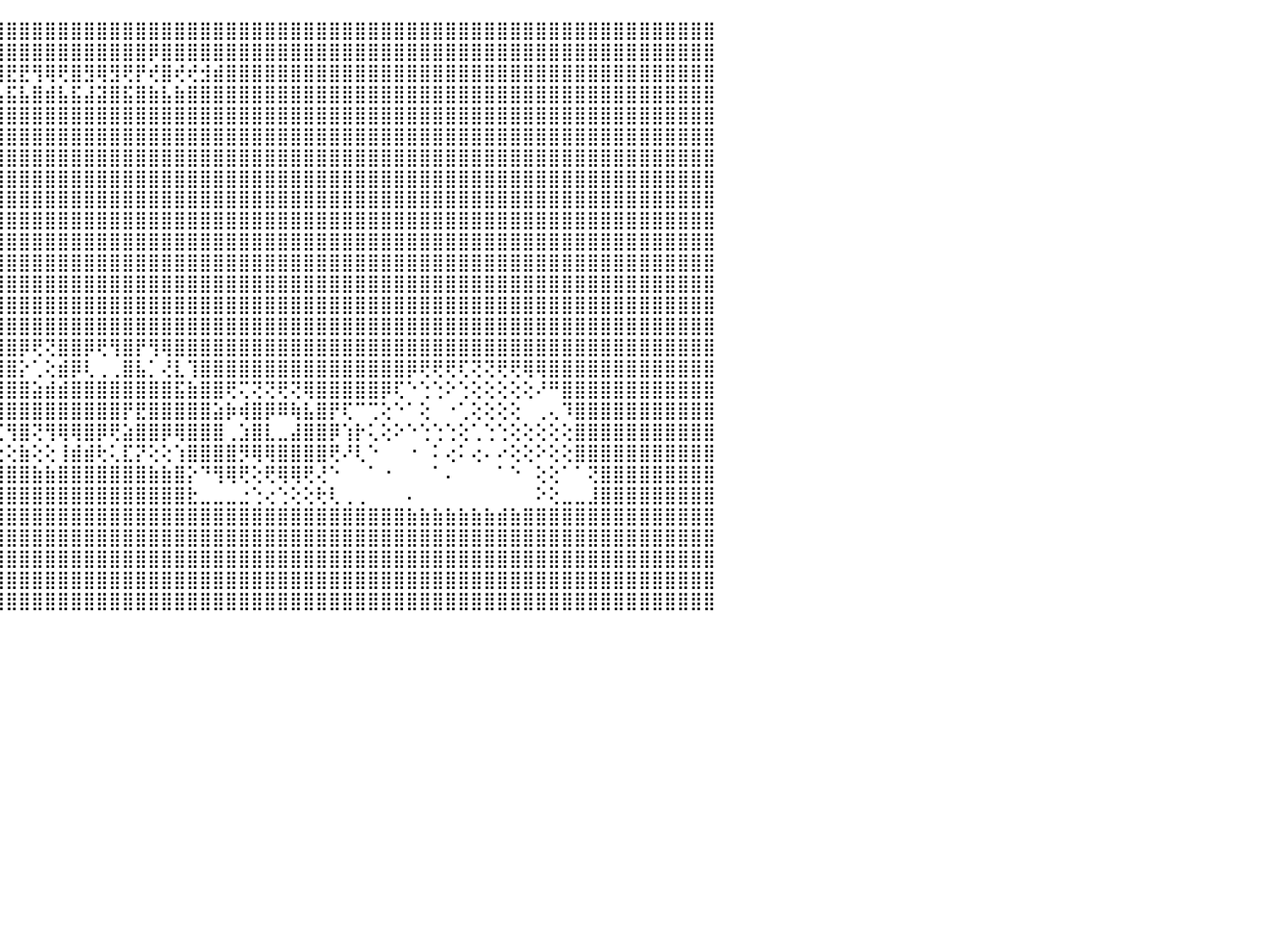

⣿⣿⣿⣿⣿⣿⣿⣿⣿⣿⣿⣿⣿⣿⣿⣿⣿⣿⣿⣿⣿⣿⣿⣿⣿⣿⣿⣿⣿⣿⣿⣿⣿⣿⣿⣿⣿⣿⣿⣿⣿⣿⣿⣿⣿⣿⣿⣿⣿⣿⣿⣿⣿⣿⣿⣿⣿⣿⣿⣿⣿⣿⣿⣿⣿⣿⣿⣿⣿⣿⣿⣿⣿⣿⣿⣿⣿⣿⣿⣿⣿⣿⣿⣿⣿⣿⣿⣿⣿⣿⣿⣿⣿⣿⣿⣿⣿⣿⣿⣿⠀
⣿⣿⣿⣿⣿⣿⣿⣿⣿⣿⣿⣿⣿⣿⣿⣿⣿⣿⣿⣿⣿⣿⣿⣿⣿⣿⣿⣿⣿⣿⣿⣿⣿⣿⣿⣿⣿⣿⣿⢿⣿⣿⣿⣿⣿⣿⣿⣿⣿⣿⣿⣿⣿⣿⣿⣿⡿⣿⣿⣿⣿⣿⣿⣿⣿⣿⣿⣿⣿⣿⣿⣿⣿⣿⣿⣿⣿⣿⣿⣿⣿⣿⣿⣿⣿⣿⣿⣿⣿⣿⣿⣿⣿⣿⣿⣿⣿⣿⣿⣿⠀
⣿⣿⣿⣿⣿⣿⣟⣿⡿⢻⣿⢿⢿⣿⡟⡿⣿⢻⢟⡿⢿⣟⣟⢿⢿⢟⡻⡟⣟⡿⣿⣿⢿⡿⣿⡿⢞⣿⣾⢻⢺⢟⡞⣟⣿⣟⣟⢻⢿⢟⣿⣻⢿⣻⢟⡟⢞⣿⢞⢞⣺⣾⣿⣿⣿⣿⣿⣿⣿⣿⣿⣿⣿⣿⣿⣿⣿⣿⣿⣿⣿⣿⣿⣿⣿⣿⣿⣿⣿⣿⣿⣿⣿⣿⣿⣿⣿⣿⣿⣿⠀
⣿⣿⣿⣿⣿⣿⣵⣿⣷⣾⣯⣮⣵⣷⣽⣵⣿⣽⣿⣯⣧⣿⣿⣿⣿⣾⣽⣷⣿⣵⣿⣽⣽⣯⣿⣷⣼⣿⣧⣿⣼⣾⣯⣾⣧⣯⣧⣿⣾⣧⣯⣼⣽⣿⣯⣿⣷⣧⣷⣿⣿⣿⣿⣿⣿⣿⣿⣿⣿⣿⣿⣿⣿⣿⣿⣿⣿⣿⣿⣿⣿⣿⣿⣿⣿⣿⣿⣿⣿⣿⣿⣿⣿⣿⣿⣿⣿⣿⣿⣿⠀
⣿⣿⣿⣿⣿⣿⣿⣿⣿⣿⣿⣿⣿⣿⣿⣿⣿⣿⣿⣿⣿⣿⣿⣿⣿⣿⣿⣿⣿⣿⣿⣿⣿⣿⣿⣿⣿⣿⣿⣿⣿⣿⣿⣿⣿⣿⣿⣿⣿⣿⣿⣿⣿⣿⣿⣿⣿⣿⣿⣿⣿⣿⣿⣿⣿⣿⣿⣿⣿⣿⣿⣿⣿⣿⣿⣿⣿⣿⣿⣿⣿⣿⣿⣿⣿⣿⣿⣿⣿⣿⣿⣿⣿⣿⣿⣿⣿⣿⣿⣿⠀
⣿⣿⣿⣿⣿⣿⣿⣿⣿⣿⣿⣿⣿⣿⣿⣿⣿⣿⣿⣿⣿⣿⣿⣿⣿⣿⣿⣿⣿⣿⣿⣿⣿⣿⣿⣿⣿⣿⣿⣿⣿⣿⣿⣿⣿⣿⣿⣿⣿⣿⣿⣿⣿⣿⣿⣿⣿⣿⣿⣿⣿⣿⣿⣿⣿⣿⣿⣿⣿⣿⣿⣿⣿⣿⣿⣿⣿⣿⣿⣿⣿⣿⣿⣿⣿⣿⣿⣿⣿⣿⣿⣿⣿⣿⣿⣿⣿⣿⣿⣿⠀
⣿⣿⣿⣿⣿⣿⣿⣿⣿⣿⣿⣿⣿⣿⣿⣿⣿⣿⣿⣿⣿⣿⣿⣿⣿⣿⣿⣿⣿⣿⣿⣿⣿⣿⣿⣿⣿⣿⣿⣿⣿⣿⣿⣿⣿⣿⣿⣿⣿⣿⣿⣿⣿⣿⣿⣿⣿⣿⣿⣿⣿⣿⣿⣿⣿⣿⣿⣿⣿⣿⣿⣿⣿⣿⣿⣿⣿⣿⣿⣿⣿⣿⣿⣿⣿⣿⣿⣿⣿⣿⣿⣿⣿⣿⣿⣿⣿⣿⣿⣿⠀
⣿⣿⣿⣿⣿⣿⣿⣿⣿⣿⣿⣿⣿⣿⣿⣿⣿⣿⣿⣿⣿⣿⣿⣿⣿⣿⣿⣿⣿⣿⣿⣿⣿⣿⣿⣿⣿⣿⣿⣿⣿⣿⣿⣿⣿⣿⣿⣿⣿⣿⣿⣿⣿⣿⣿⣿⣿⣿⣿⣿⣿⣿⣿⣿⣿⣿⣿⣿⣿⣿⣿⣿⣿⣿⣿⣿⣿⣿⣿⣿⣿⣿⣿⣿⣿⣿⣿⣿⣿⣿⣿⣿⣿⣿⣿⣿⣿⣿⣿⣿⠀
⣿⣿⣿⣿⣿⣿⣿⣿⣿⣿⣿⣿⣿⣿⣿⣿⣿⣿⣿⣿⣿⣿⣿⣿⣿⣿⣿⣿⣿⣿⣿⣿⣿⣿⣿⣿⣿⣿⣿⣿⣿⣿⣿⣿⣿⣿⣿⣿⣿⣿⣿⣿⣿⣿⣿⣿⣿⣿⣿⣿⣿⣿⣿⣿⣿⣿⣿⣿⣿⣿⣿⣿⣿⣿⣿⣿⣿⣿⣿⣿⣿⣿⣿⣿⣿⣿⣿⣿⣿⣿⣿⣿⣿⣿⣿⣿⣿⣿⣿⣿⠀
⣿⣿⣿⣿⣿⣿⣿⣿⣿⣿⣿⣿⣿⣿⣿⣿⣿⣿⣿⣿⣿⣿⣿⣿⣿⣿⣿⣿⣿⣿⣿⣿⣿⣿⣿⣿⣿⣿⣿⣿⣿⣿⣿⣿⣿⣿⣿⣿⣿⣿⣿⣿⣿⣿⣿⣿⣿⣿⣿⣿⣿⣿⣿⣿⣿⣿⣿⣿⣿⣿⣿⣿⣿⣿⣿⣿⣿⣿⣿⣿⣿⣿⣿⣿⣿⣿⣿⣿⣿⣿⣿⣿⣿⣿⣿⣿⣿⣿⣿⣿⠀
⣿⣿⣿⣿⣿⣿⣿⣿⣿⣿⣿⣿⣿⣿⣿⣿⣿⣿⣿⣿⣿⣿⣿⣿⣿⣿⣿⣿⣿⣿⣿⣿⣿⣿⣿⣿⣿⣿⣿⣿⣿⣿⣿⣿⣿⣿⣿⣿⣿⣿⣿⣿⣿⣿⣿⣿⣿⣿⣿⣿⣿⣿⣿⣿⣿⣿⣿⣿⣿⣿⣿⣿⣿⣿⣿⣿⣿⣿⣿⣿⣿⣿⣿⣿⣿⣿⣿⣿⣿⣿⣿⣿⣿⣿⣿⣿⣿⣿⣿⣿⠀
⣿⣿⣿⣿⣿⣿⣿⣿⣿⣿⣿⣿⣿⣿⣿⣿⣿⣿⣿⣿⣿⣿⣿⣿⣿⣿⣿⣿⣿⣿⣿⣿⣿⣿⣿⣿⣿⣿⣿⣿⣿⣿⣿⣿⣿⣿⣿⣿⣿⣿⣿⣿⣿⣿⣿⣿⣿⣿⣿⣿⣿⣿⣿⣿⣿⣿⣿⣿⣿⣿⣿⣿⣿⣿⣿⣿⣿⣿⣿⣿⣿⣿⣿⣿⣿⣿⣿⣿⣿⣿⣿⣿⣿⣿⣿⣿⣿⣿⣿⣿⠀
⣿⣿⣿⣿⣿⣿⣿⣿⣿⣿⣿⣿⣿⣿⣿⣿⣿⣿⣿⣿⣿⣿⣿⣿⣿⣿⣿⣿⣿⣿⣿⣿⣿⣿⣿⣿⣿⣿⣿⣿⣿⣿⣿⣿⣿⣿⣿⣿⣿⣿⣿⣿⣿⣿⣿⣿⣿⣿⣿⣿⣿⣿⣿⣿⣿⣿⣿⣿⣿⣿⣿⣿⣿⣿⣿⣿⣿⣿⣿⣿⣿⣿⣿⣿⣿⣿⣿⣿⣿⣿⣿⣿⣿⣿⣿⣿⣿⣿⣿⣿⠀
⣿⣿⣿⣿⣿⣿⣿⣿⣿⣿⣿⣿⣿⣿⣿⣿⣿⣿⣿⣿⣿⣿⣿⣿⣿⣿⣿⣿⣿⣿⣿⣿⣿⣿⣿⣿⣿⣿⣿⣿⣿⣿⣿⣿⣿⣿⣿⣿⣿⣿⣿⣿⣿⣿⣿⣿⣿⣿⣿⣿⣿⣿⣿⣿⣿⣿⣿⣿⣿⣿⣿⣿⣿⣿⣿⣿⣿⣿⣿⣿⣿⣿⣿⣿⣿⣿⣿⣿⣿⣿⣿⣿⣿⣿⣿⣿⣿⣿⣿⣿⠀
⣿⣿⣿⣿⣿⣿⣿⣿⣿⣿⣿⣿⣿⣿⣿⣿⣿⣿⣿⣿⣿⣿⣿⣿⣿⣿⣿⣿⣿⣿⣿⣿⣿⣿⣿⣿⣿⣿⣿⣿⣿⣿⣿⣿⣿⣿⣿⣿⣿⣿⣿⣿⣿⣿⣿⣿⣿⣿⣿⣿⣿⣿⣿⣿⣿⣿⣿⣿⣿⣿⣿⣿⣿⣿⣿⣿⣿⣿⣿⣿⣿⣿⣿⣿⣿⣿⣿⣿⣿⣿⣿⣿⣿⣿⣿⣿⣿⣿⣿⣿⠀
⣿⣿⣿⣿⣿⣿⣿⣿⣿⣿⣿⣿⣿⣿⣿⣿⣿⣿⣿⣿⣿⣿⣿⣿⣿⣿⣿⣿⣿⣿⣿⣿⣿⣿⣿⣿⣿⣿⣿⣿⣿⣿⣿⣿⣿⣿⡿⢟⢝⣿⣿⡿⢟⢻⣿⡟⢻⢿⣿⣿⣿⣿⣿⣿⣿⣿⣿⣿⣿⣿⣿⣿⣿⣿⣿⣿⣿⣿⣿⣿⣿⣿⣿⣿⣿⣿⣿⣿⣿⣿⣿⣿⣿⣿⣿⣿⣿⣿⣿⣿⠀
⣿⣿⣿⣿⣿⣿⣿⣿⣿⣿⣿⣿⣿⣿⣿⣿⣿⣿⣿⣿⣿⣿⣿⣿⣿⣿⣿⣿⣿⣿⡿⢟⣝⣝⣹⣽⣽⣽⣻⡿⢿⣿⣿⣿⣿⣿⡕⢁⢕⣾⡿⢇⢀⢀⣿⣧⡁⢜⣇⢹⣿⣿⣿⣿⣿⣿⣿⣿⣿⣿⣿⣿⣿⣿⣿⣿⡿⢟⢟⢟⢏⢝⢝⢟⢟⢿⢿⣿⣿⣿⣿⣿⣿⣿⣿⣿⣿⣿⣿⣿⠀
⣿⣿⣿⣿⣿⣿⣿⣿⣿⣿⣿⣿⣿⣿⣿⣿⣿⣿⣿⣿⣿⣿⣿⣿⣿⣿⣿⣿⣿⢟⢜⠟⢻⣿⣿⡿⢿⢿⢿⣧⢿⡟⣿⡿⣿⣿⣿⣵⣾⣾⣿⣿⣿⣿⣿⣿⣿⣿⣯⣷⣿⣿⢟⢍⢝⢝⢟⢝⢿⣿⣿⣿⣿⣿⡿⢏⠑⢑⢑⠕⢑⢕⢕⢕⢕⢕⠜⠛⣿⣿⣿⣿⣿⣿⣿⣿⣿⣿⣿⣿⠀
⣿⣿⣿⣿⣿⣿⣿⣿⣿⣿⣿⣿⣿⣿⣿⣿⢿⢿⣿⣿⣿⣿⣿⣿⢿⡻⢿⣿⢟⢕⠁⢀⢜⢕⠕⠑⠕⢕⠑⢑⢕⣿⣿⣿⣿⣿⣿⣿⣿⣿⣿⣿⣿⣿⡟⣟⣿⣿⣿⣿⣿⣵⡷⢾⣿⡿⠿⢷⣧⣿⡟⢏⠉⢉⢕⠑⠁⢕⠀⠐⢁⢕⢕⢕⢕⠀⢀⢄⠹⣿⣿⣿⣿⣿⣿⣿⣿⣿⣿⣿⠀
⣿⣿⣿⣿⣿⣿⣿⣿⣿⣿⣿⣿⣿⣿⢙⢁⢄⣼⣿⣿⣿⡿⠿⣿⡿⠿⣴⡟⠑⠀⠀⠕⢕⢕⠀⠀⠀⠀⠀⠀⢁⢸⣿⣿⢎⢻⣿⢝⢻⢿⢿⣿⡿⢟⣵⣿⣿⡿⢿⣿⣿⣿⢀⣱⣿⣇⣀⣼⣿⣿⡿⢱⡗⢅⢕⠕⠑⢑⢑⢑⢕⢁⢑⢑⢕⢕⢕⢕⢕⣿⣿⣿⣿⣿⣿⣿⣿⣿⣿⣿⠀
⣿⣿⣿⣿⣿⣿⣿⣿⣿⣿⣿⣿⣿⣿⣿⣿⣾⣿⣿⣿⣿⣄⢀⣿⣧⣄⣿⡿⠀⠀⠀⠀⠑⢁⠀⠀⠀⠀⠀⠀⠀⢸⣿⣿⢕⢕⣷⢕⢕⢸⣾⣾⢗⢅⣏⡝⢕⢕⢱⣿⣿⣿⣿⡻⢿⢿⣿⣿⣿⣿⢟⠜⢇⠑⠀⠀⠐⠀⠅⢔⠅⢔⠄⠔⢕⢕⠕⢕⢕⣿⣿⣿⣿⣿⣿⣿⣿⣿⣿⣿⠀
⣿⣿⣿⣿⣿⣿⣿⣿⣿⡇⢜⣿⢟⢕⢝⢿⣿⣿⣿⣿⣿⣿⡟⢿⢿⣿⡿⢇⠕⢕⢄⠀⠀⠀⠀⠀⠀⠀⠀⠀⠀⢜⣿⣿⣿⣿⣿⣷⣷⣿⣿⣿⣿⣿⣿⣿⣷⣷⣿⡕⠙⢻⢿⢟⢕⢟⢿⢿⢟⢜⠑⠀⠀⠁⠐⠀⠀⠀⠁⠄⠀⠀⠀⠁⠑⠀⢕⢕⠁⠁⢝⣿⣿⣿⣿⣿⣿⣿⣿⣿⠀
⣿⣿⣿⣿⣿⣿⣿⣿⣿⣇⣕⣱⣕⡕⢕⢜⠝⠟⢟⢟⠝⠟⠕⠕⠕⢕⠕⣇⣀⣑⢑⢀⢐⢐⠐⠀⢀⢂⢄⢀⢀⢱⣿⣿⣿⣿⣿⣿⣿⣿⣿⣿⣿⣿⣿⣿⣿⣿⣿⣗⣀⣀⣀⣐⢑⢔⢑⢕⢕⢗⢇⢀⢀⠀⠀⠀⠄⠀⠀⠀⠀⠀⠀⠀⠀⠀⠕⢕⣀⣀⣸⣿⣿⣿⣿⣿⣿⣿⣿⣿⠀
⣿⣿⣿⣿⣿⣿⣿⣿⣿⣿⣿⣿⣿⣿⣿⣿⣿⣿⣿⣿⣿⣿⣿⣿⣿⣿⣿⣿⣿⣿⣿⣿⣿⣿⣿⣿⣿⣿⣿⣿⣿⣿⣿⣿⣿⣿⣿⣿⣿⣿⣿⣿⣿⣿⣿⣿⣿⣿⣿⣿⣿⣿⣿⣿⣿⣿⣿⣿⣿⣿⣿⣿⣿⣿⣿⣿⣷⣷⣷⣷⣷⣷⣷⣾⣷⣿⣿⣿⣿⣿⣿⣿⣿⣿⣿⣿⣿⣿⣿⣿⠀
⣿⣿⣿⣿⣿⣿⣿⣿⣿⣿⣿⣿⣿⣿⣿⣿⣿⣿⣿⣿⣿⣿⣿⣿⣿⣿⣿⣿⣿⣿⣿⣿⣿⣿⣿⣿⣿⣿⣿⣿⣿⣿⣿⣿⣿⣿⣿⣿⣿⣿⣿⣿⣿⣿⣿⣿⣿⣿⣿⣿⣿⣿⣿⣿⣿⣿⣿⣿⣿⣿⣿⣿⣿⣿⣿⣿⣿⣿⣿⣿⣿⣿⣿⣿⣿⣿⣿⣿⣿⣿⣿⣿⣿⣿⣿⣿⣿⣿⣿⣿⠀
⣿⣿⣿⣿⣿⣿⣿⣿⣿⣿⣿⣿⣿⣿⣿⣿⣿⣿⣿⣿⣿⣿⣿⣿⣿⣿⣿⣿⣿⣿⣿⣿⣿⣿⣿⣿⣿⣿⣿⣿⣿⣿⣿⣿⣿⣿⣿⣿⣿⣿⣿⣿⣿⣿⣿⣿⣿⣿⣿⣿⣿⣿⣿⣿⣿⣿⣿⣿⣿⣿⣿⣿⣿⣿⣿⣿⣿⣿⣿⣿⣿⣿⣿⣿⣿⣿⣿⣿⣿⣿⣿⣿⣿⣿⣿⣿⣿⣿⣿⣿⠀
⣿⣿⣿⣿⣿⣿⣿⣿⣿⣿⣿⣿⣿⣿⣿⣿⣿⣿⣿⣿⣿⣿⣿⣿⣿⣿⣿⣿⣿⣿⣿⣿⣿⣿⣿⣿⣿⣿⣿⣿⣿⣿⣿⣿⣿⣿⣿⣿⣿⣿⣿⣿⣿⣿⣿⣿⣿⣿⣿⣿⣿⣿⣿⣿⣿⣿⣿⣿⣿⣿⣿⣿⣿⣿⣿⣿⣿⣿⣿⣿⣿⣿⣿⣿⣿⣿⣿⣿⣿⣿⣿⣿⣿⣿⣿⣿⣿⣿⣿⣿⠀
⢻⢿⢿⢿⢿⢿⢿⢿⢿⢿⢿⢿⢿⢿⢿⢿⢿⢿⢿⢿⢿⢿⢿⢿⢿⢿⠿⣿⣿⣿⣿⣿⣿⣿⣿⣿⣿⣿⣿⣿⣿⣿⣿⣿⣿⣿⣿⣿⣿⣿⣿⣿⣿⣿⣿⣿⣿⣿⣿⣿⣿⣿⣿⣿⣿⣿⣿⣿⣿⣿⣿⣿⣿⣿⣿⣿⣿⣿⣿⣿⣿⣿⣿⣿⣿⣿⣿⣿⣿⣿⣿⣿⣿⣿⣿⣿⣿⣿⣿⣿⠀
⠀⠀⠀⠀⠀⠀⠀⠀⠀⠀⠀⠀⠀⠀⠀⠀⠀⠀⠀⠀⠀⠀⠀⠀⠀⠀⠀⠀⠀⠀⠀⠀⠀⠀⠀⠀⠀⠀⠀⠀⠀⠀⠀⠀⠀⠀⠀⠀⠀⠀⠀⠀⠀⠀⠀⠀⠀⠀⠀⠀⠀⠀⠀⠀⠀⠀⠀⠀⠀⠀⠀⠀⠀⠀⠀⠀⠀⠀⠀⠀⠀⠀⠀⠀⠀⠀⠀⠀⠀⠀⠀⠀⠀⠀⠀⠀⠀⠀⠀⠀⠀